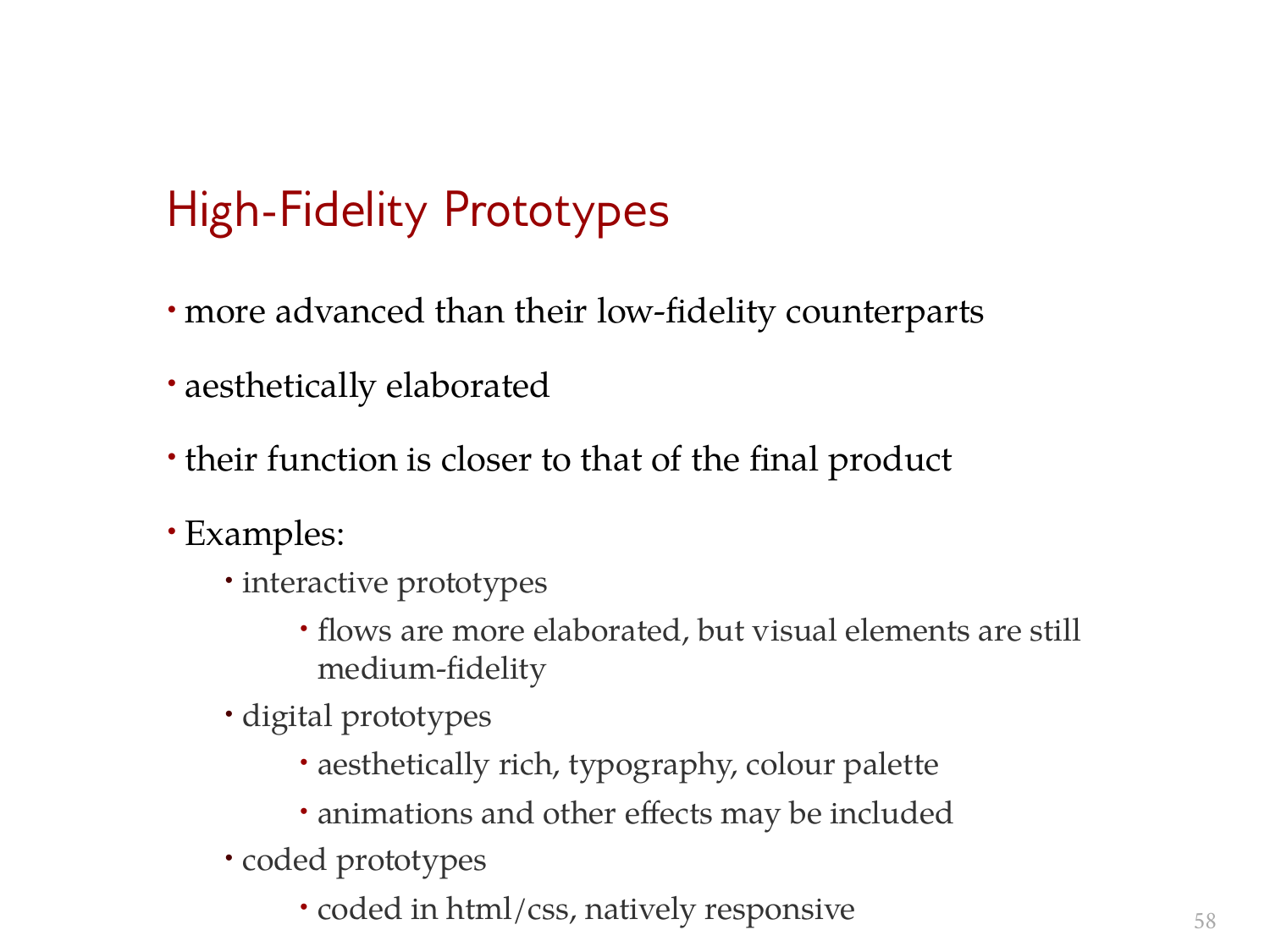

# High-Fidelity Prototypes
more advanced than their low-fidelity counterparts
aesthetically elaborated
their function is closer to that of the final product
Examples:
interactive prototypes
flows are more elaborated, but visual elements are still medium-fidelity
digital prototypes
aesthetically rich, typography, colour palette
animations and other effects may be included
coded prototypes
coded in html/css, natively responsive

58